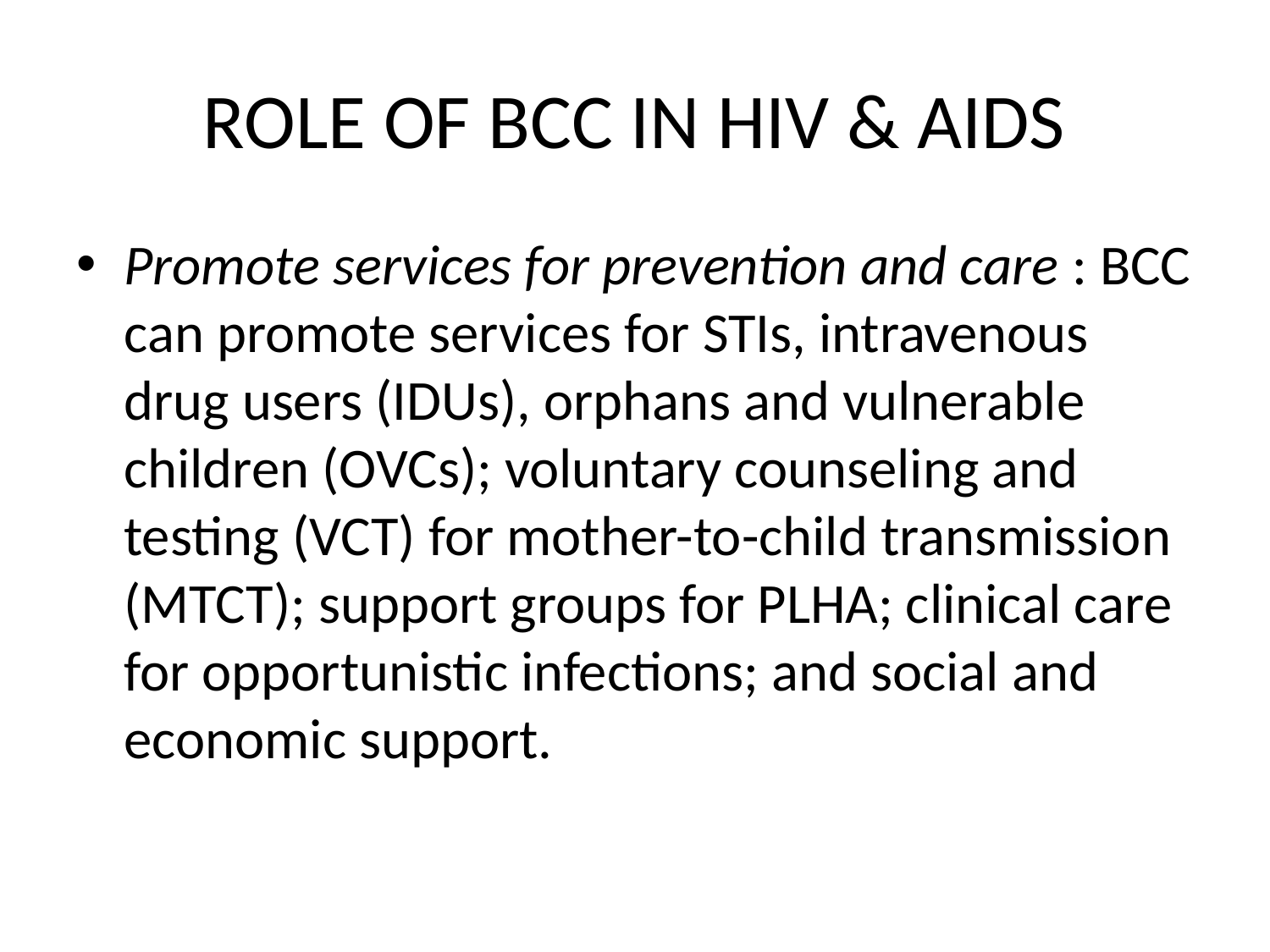

# ROLE OF BCC IN HIV & AIDS
Promote services for prevention and care : BCC
can promote services for STIs, intravenous
drug users (IDUs), orphans and vulnerable
children (OVCs); voluntary counseling and
testing (VCT) for mother-to-child transmission
(MTCT); support groups for PLHA; clinical care
for opportunistic infections; and social and
economic support.